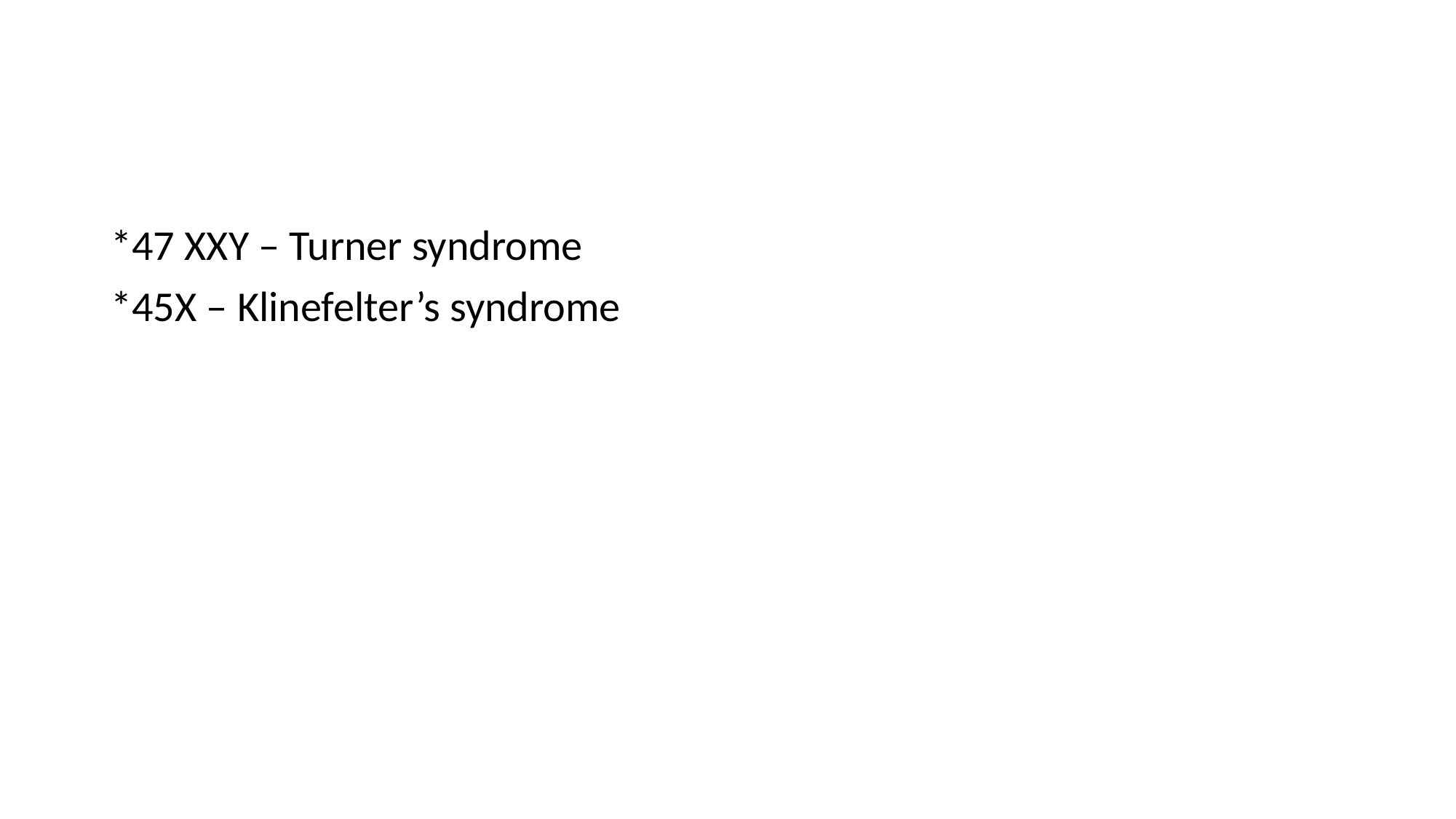

*47 XXY – Turner syndrome
*45X – Klinefelter’s syndrome